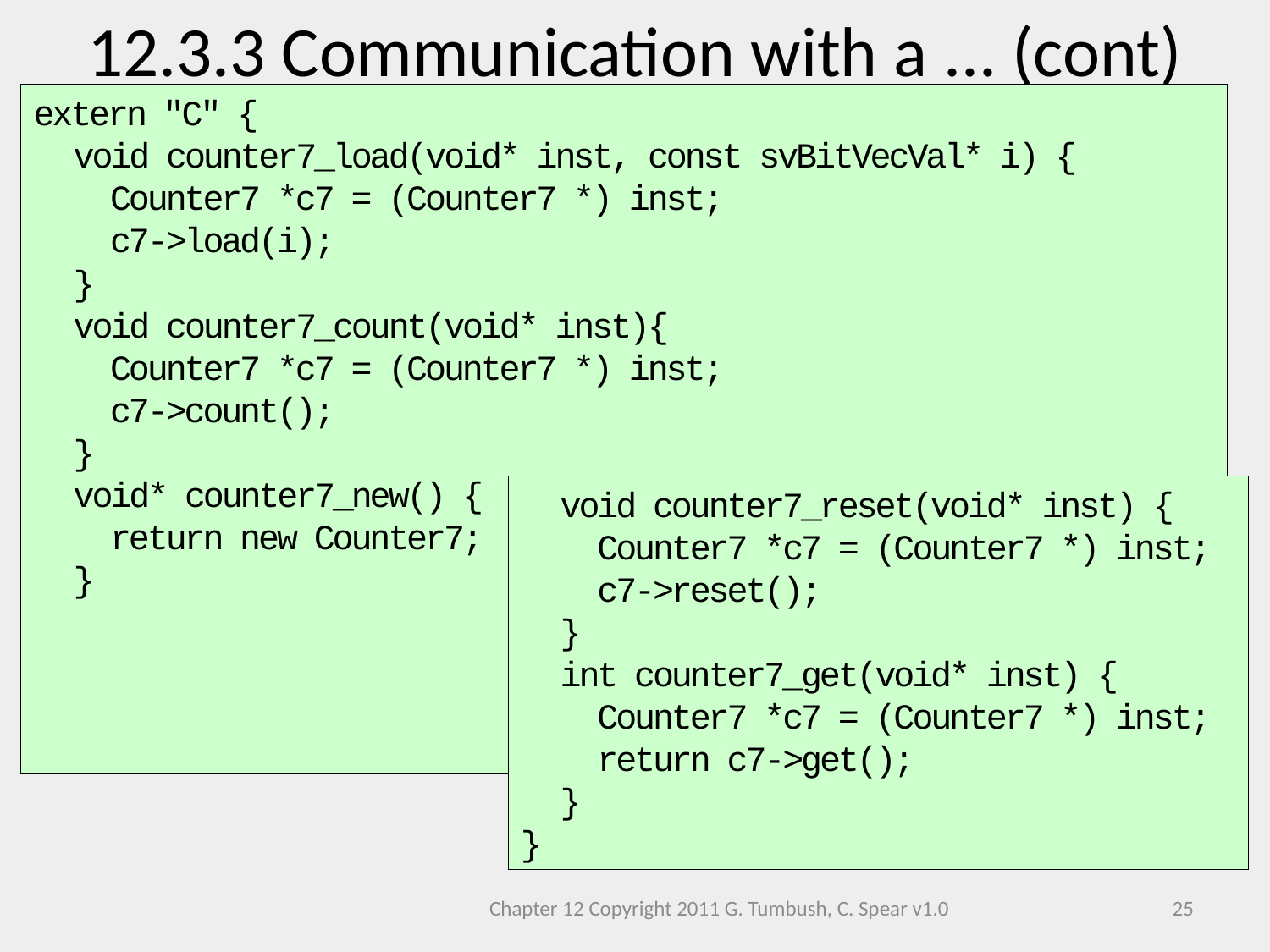

12.3.3 Communication with a ... (cont)
extern "C" {
  void counter7_load(void* inst, const svBitVecVal* i) {
    Counter7 *c7 = (Counter7 *) inst;
    c7->load(i);
  }
  void counter7_count(void* inst){
    Counter7 *c7 = (Counter7 *) inst;
    c7->count();
  }
  void* counter7_new() {
    return new Counter7;
  }

  void counter7_reset(void* inst) {
    Counter7 *c7 = (Counter7 *) inst;
    c7->reset();
  }
  int counter7_get(void* inst) {
    Counter7 *c7 = (Counter7 *) inst;
    return c7->get();
  }
}
Chapter 12 Copyright 2011 G. Tumbush, C. Spear v1.0
25